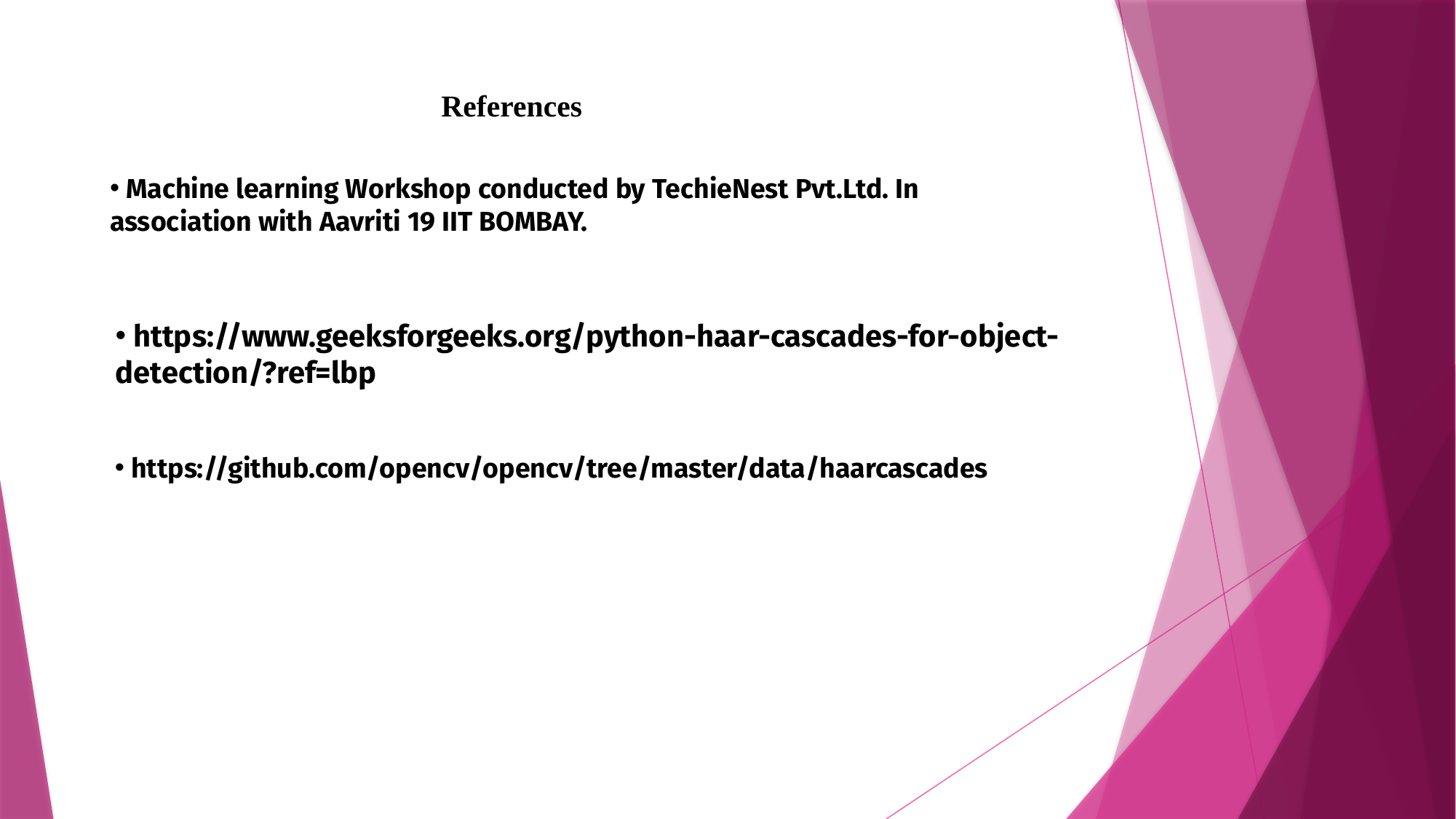

References
 Machine learning Workshop conducted by TechieNest Pvt.Ltd. In association with Aavriti 19 IIT BOMBAY.
 https://www.geeksforgeeks.org/python-haar-cascades-for-object-detection/?ref=lbp
 https://github.com/opencv/opencv/tree/master/data/haarcascades